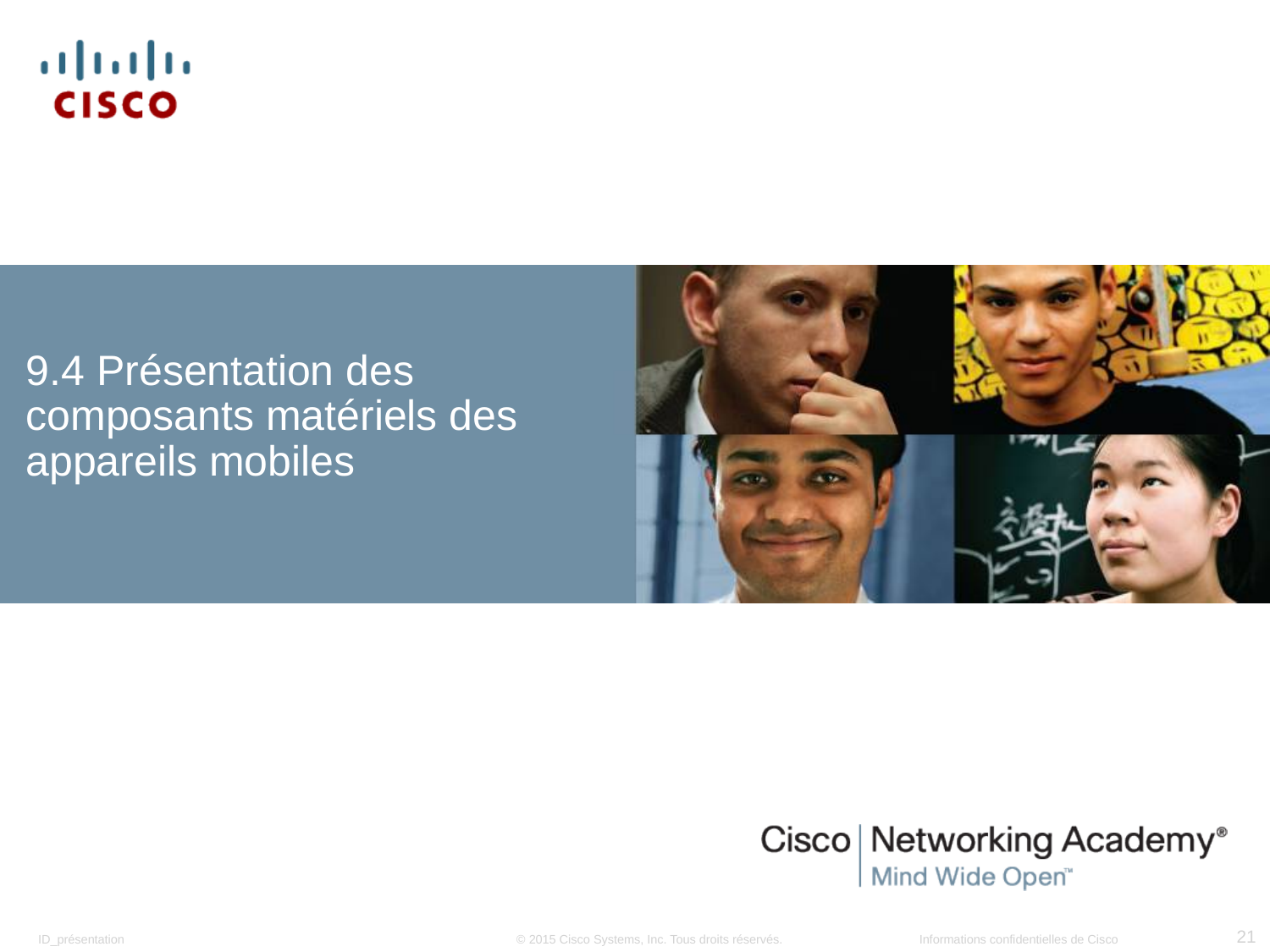

# 9.4 Présentation des composants matériels des appareils mobiles